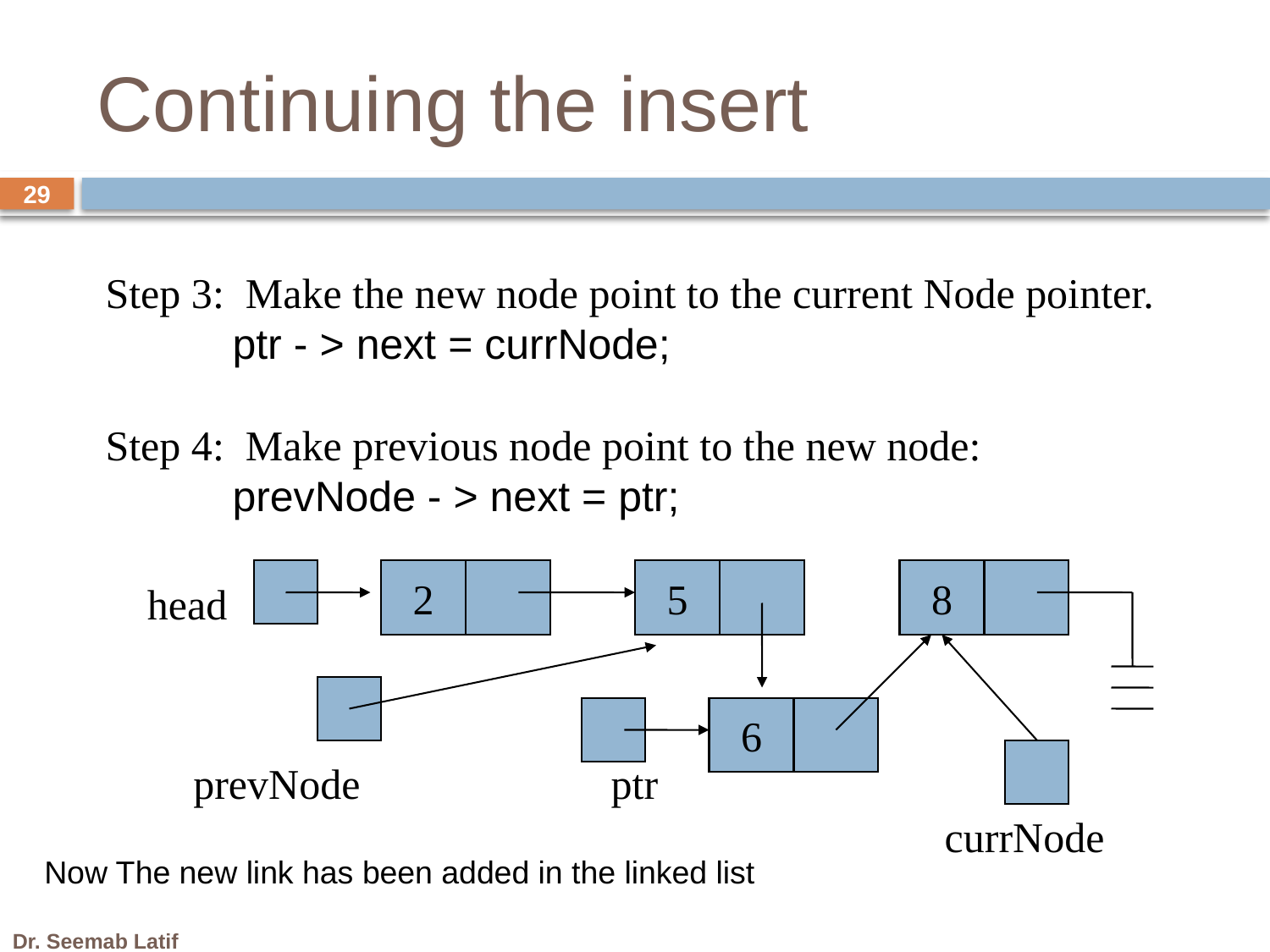

# Continuing the insert
29
Step 3:  Make the new node point to the current Node pointer.
	ptr - > next = currNode;

Step 4:  Make previous node point to the new node:
	prevNode - > next = ptr;

2

5

8

head

6

prevNode
ptr
currNode
Now The new link has been added in the linked list